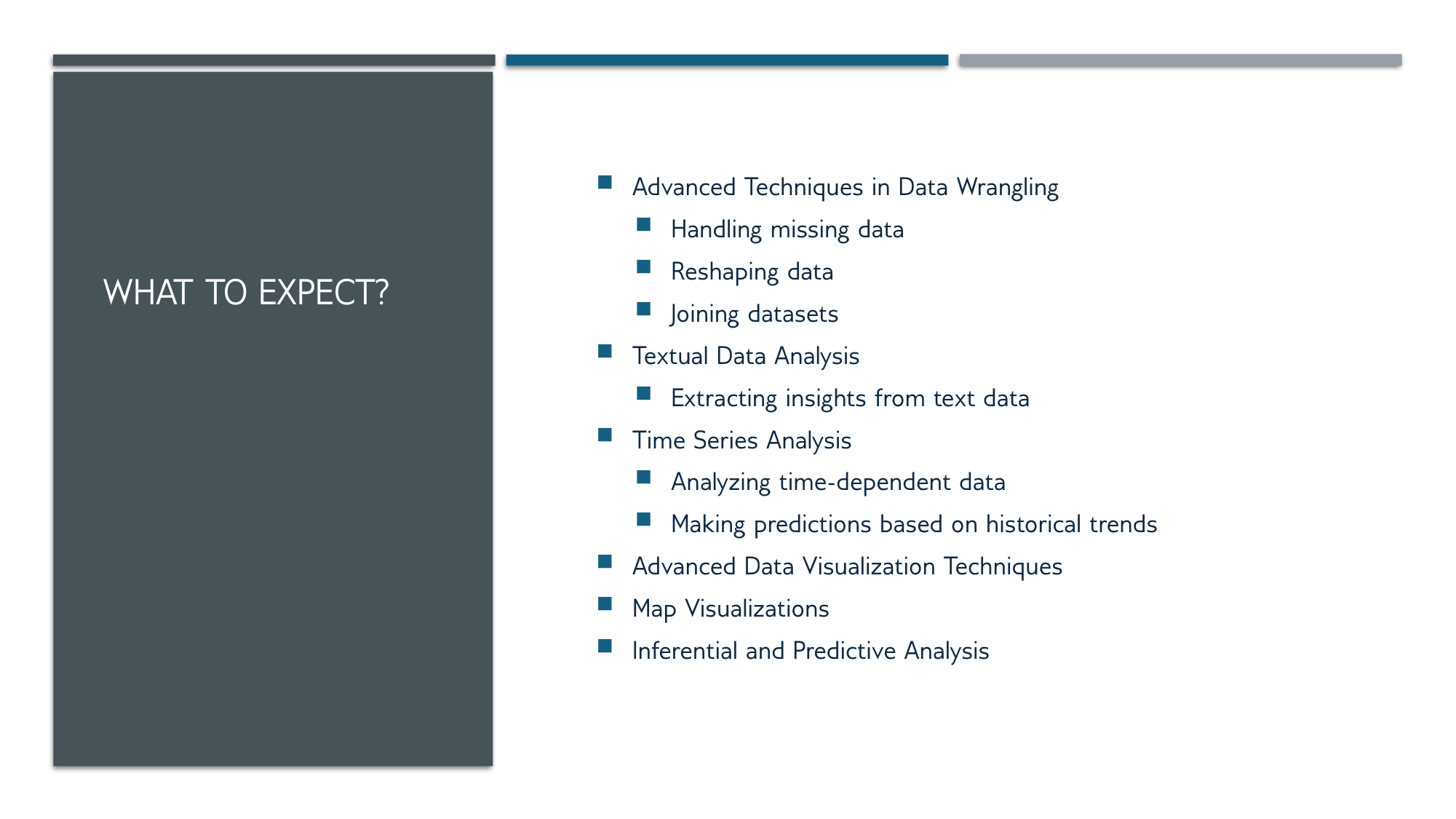

# What to Expect?
Advanced Techniques in Data Wrangling
Handling missing data
Reshaping data
Joining datasets
Textual Data Analysis
Extracting insights from text data
Time Series Analysis
Analyzing time-dependent data
Making predictions based on historical trends
Advanced Data Visualization Techniques
Map Visualizations
Inferential and Predictive Analysis